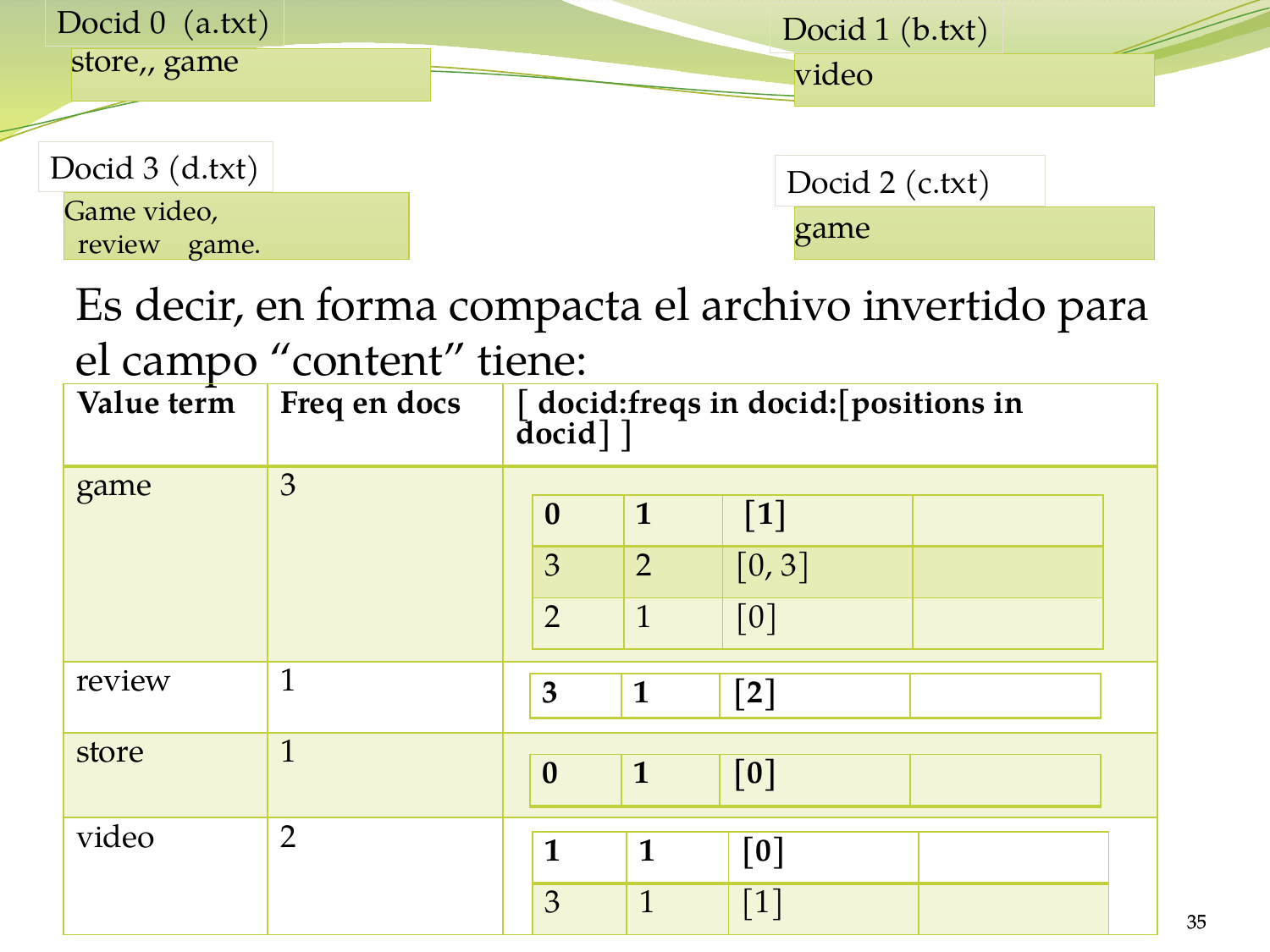

Docid 0  (a.txt)
store,, game
Docid 1 (b.txt)
video
#
Docid 3 (d.txt)
Game video,
  review    game.
Docid 2 (c.txt)
game
Es decir, en forma compacta el archivo invertido para el campo “content” tiene:
| Value term | Freq en docs | [ docid:freqs in docid:[positions in docid] ] |
| --- | --- | --- |
| game | 3 |  |
| review | 1 |  |
| store | 1 |  |
| video | 2 |  |
| 0 | 1 | [1] |  |
| --- | --- | --- | --- |
| 3 | 2 | [0, 3] |  |
| 2 | 1 | [0] |  |
| 3 | 1 | [2] |  |
| --- | --- | --- | --- |
| 0 | 1 | [0] |  |
| --- | --- | --- | --- |
| 1 | 1 | [0] |  |
| --- | --- | --- | --- |
| 3 | 1 | [1] |  |
35
35